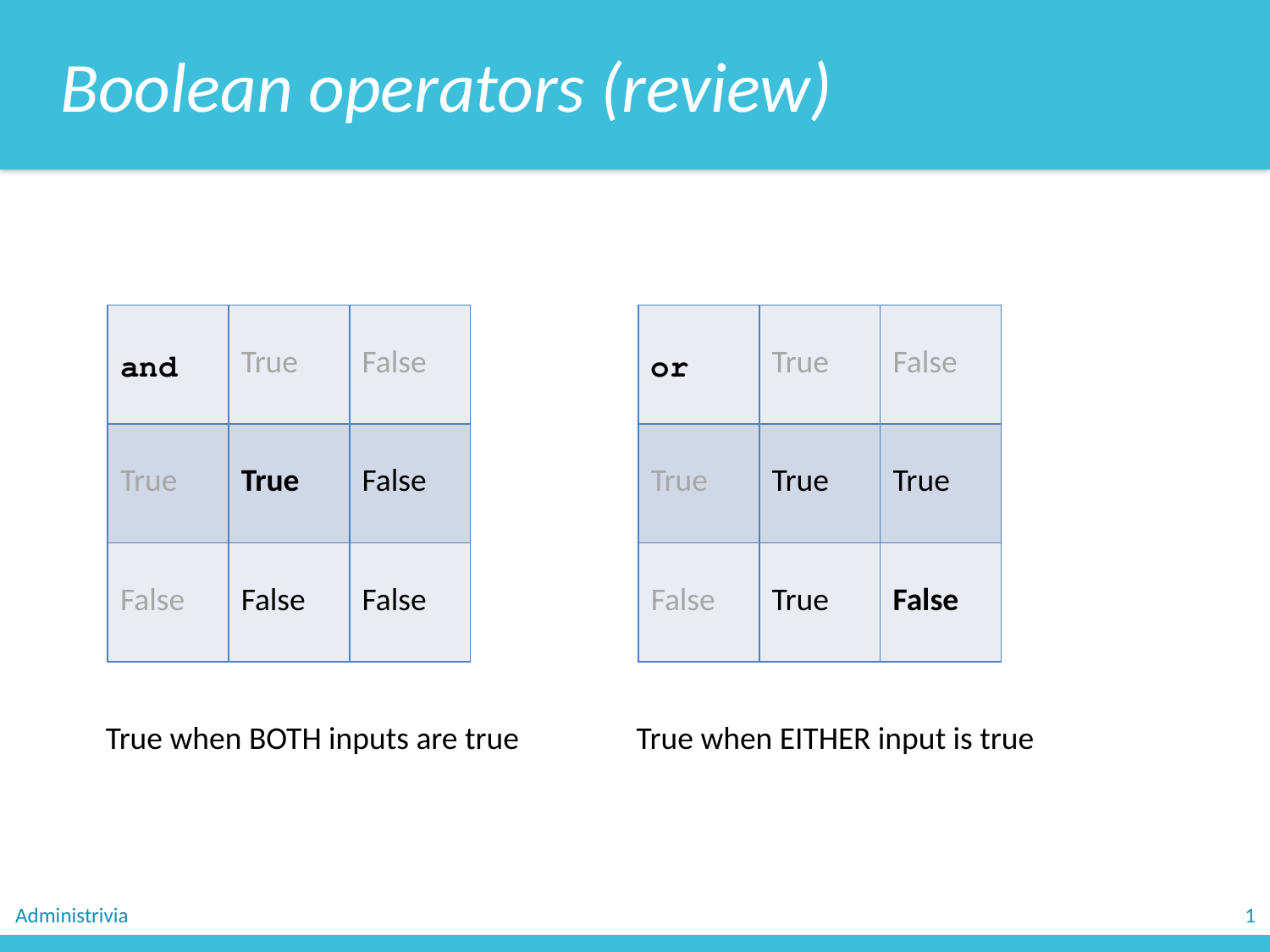

Boolean operators (review)
| and | True | False |
| --- | --- | --- |
| True | True | False |
| False | False | False |
| or | True | False |
| --- | --- | --- |
| True | True | True |
| False | True | False |
True when BOTH inputs are true
True when EITHER input is true
Administrivia
1